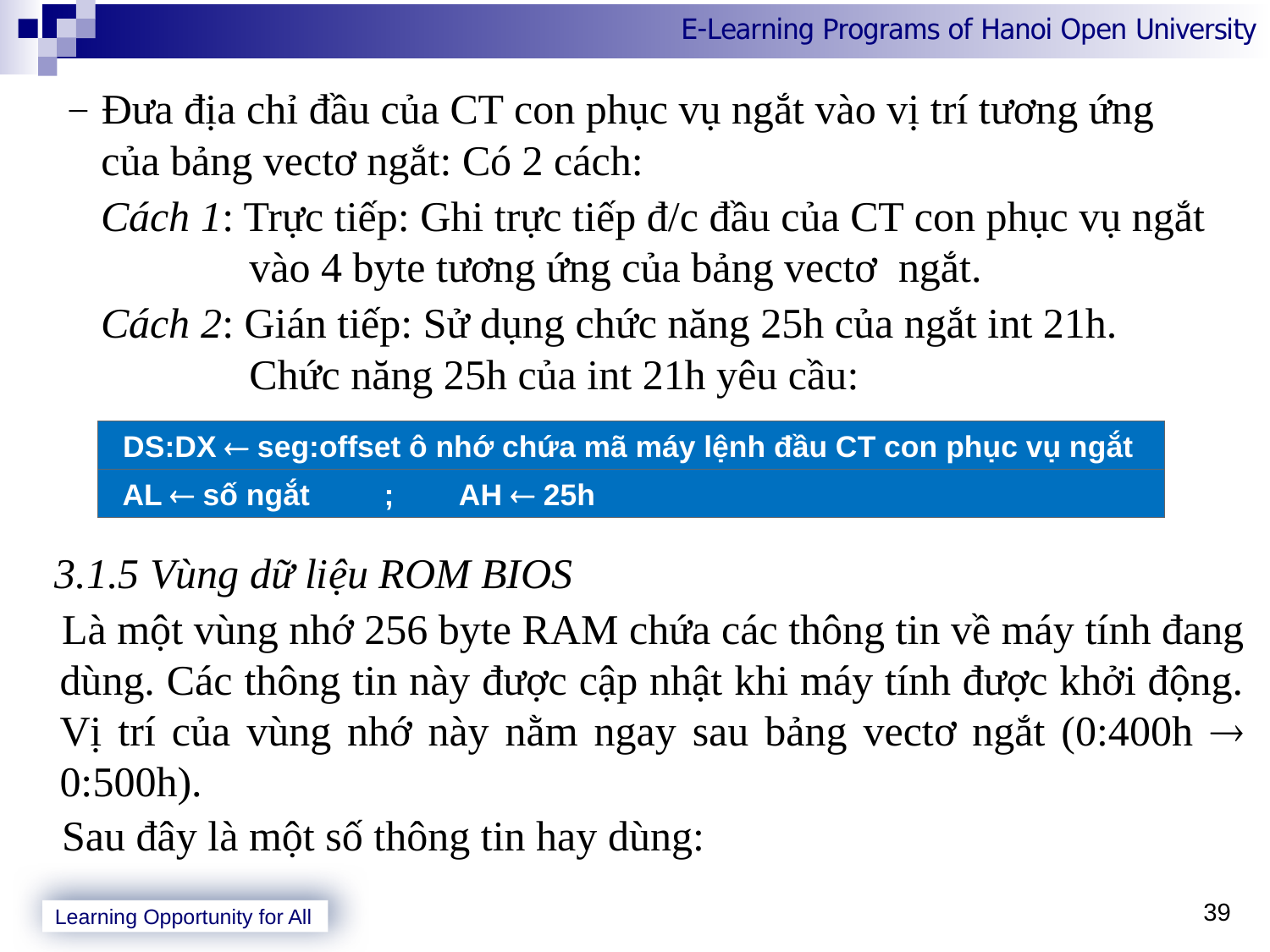

Đưa địa chỉ đầu của CT con phục vụ ngắt vào vị trí tương ứng
   của bảng vectơ ngắt: Có 2 cách:
   Cách 1: Trực tiếp: Ghi trực tiếp đ/c đầu của CT con phục vụ ngắt
                 vào 4 byte tương ứng của bảng vectơ  ngắt.
   Cách 2: Gián tiếp: Sử dụng chức năng 25h của ngắt int 21h.
                 Chức năng 25h của int 21h yêu cầu:

   DS:DX ← seg:offset ô nhớ chứa mã máy lệnh đầu CT con phục vụ ngắt
   AL ← số ngắt         ;        AH ← 25h
3.1.5 Vùng dữ liệu ROM BIOS
Là một vùng nhớ 256 byte RAM chứa các thông tin về máy tính đang dùng. Các thông tin này được cập nhật khi máy tính được khởi động. Vị trí của vùng nhớ này nằm ngay sau bảng vectơ ngắt (0:400h → 0:500h).
Sau đây là một số thông tin hay dùng:
39